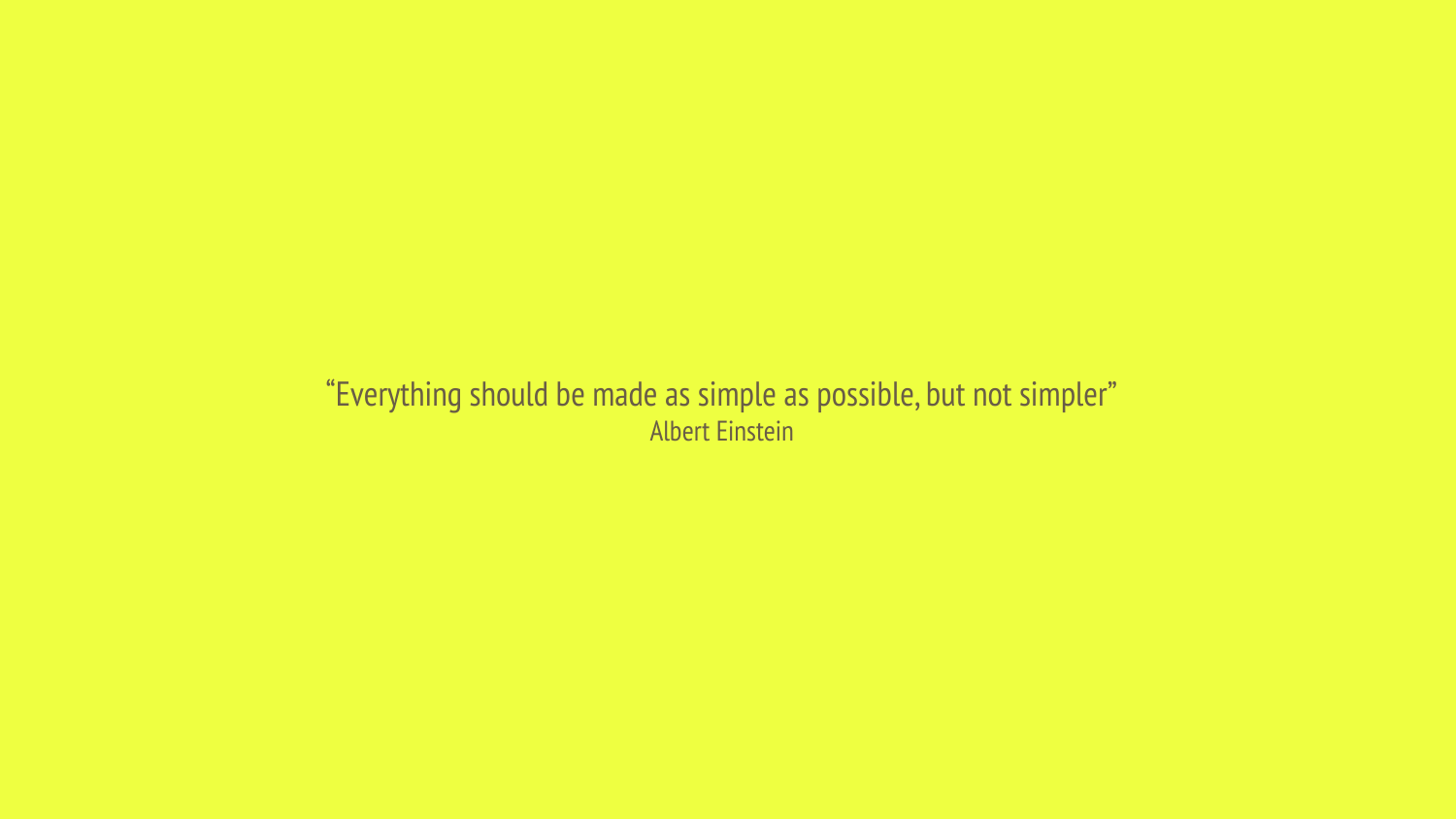

# “Everything should be made as simple as possible, but not simpler” Albert Einstein